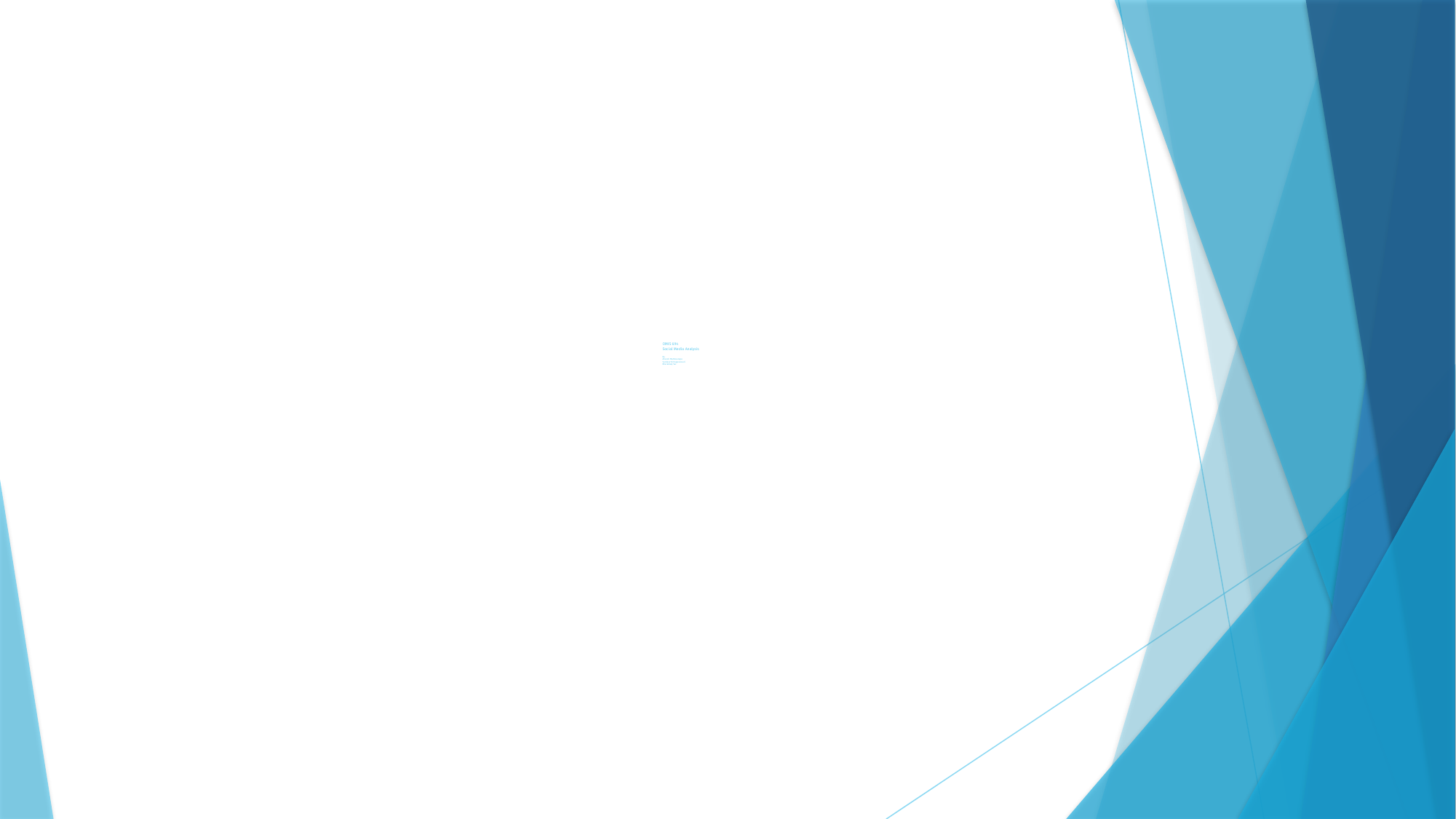

# OMIS 694 Social Media Analysis By Anvesh Muttavarapu Sankeerth Koppuravuri Bharadwaj Sai